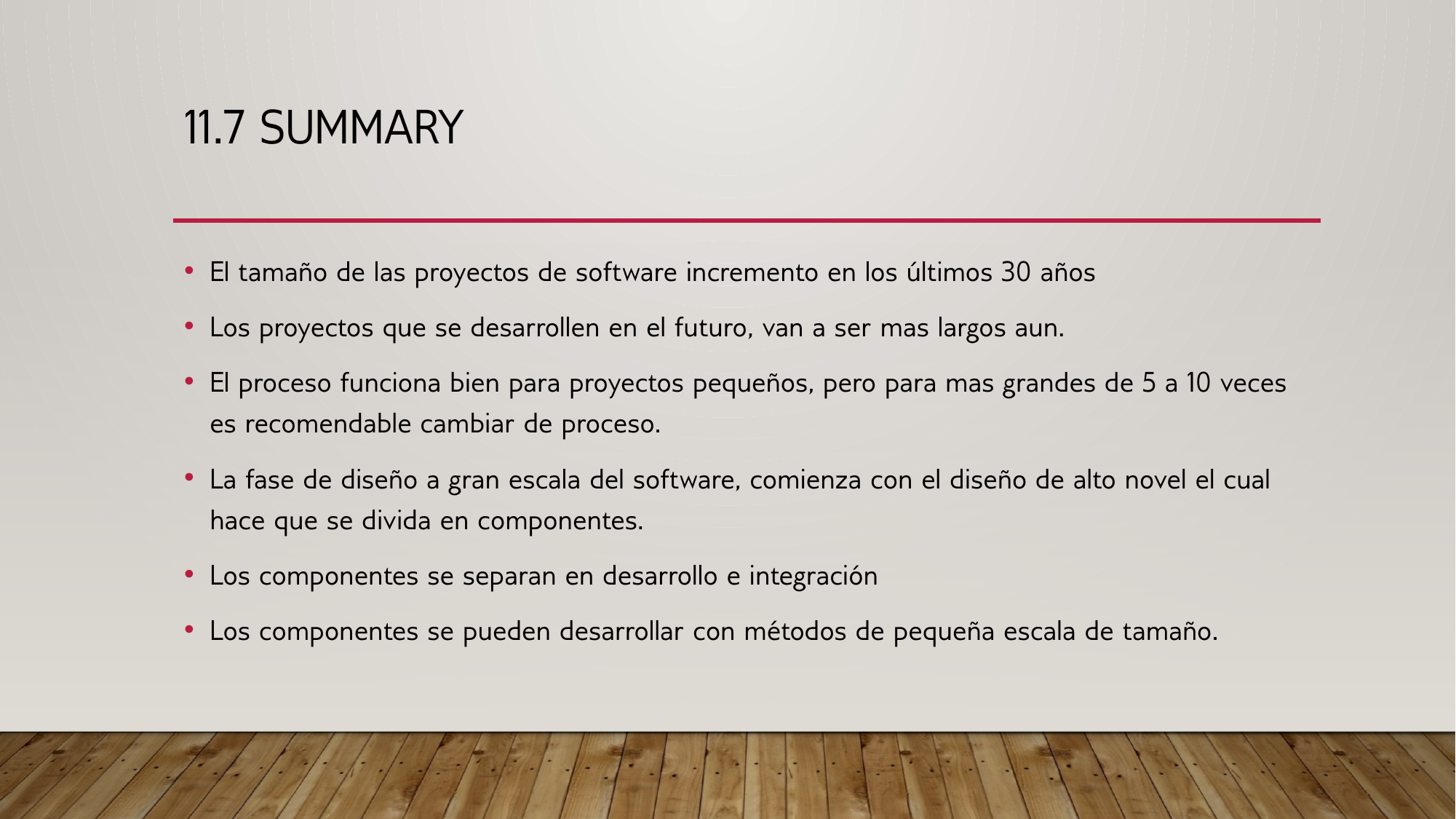

# 11.7 Summary
El tamaño de las proyectos de software incremento en los últimos 30 años
Los proyectos que se desarrollen en el futuro, van a ser mas largos aun.
El proceso funciona bien para proyectos pequeños, pero para mas grandes de 5 a 10 veces es recomendable cambiar de proceso.
La fase de diseño a gran escala del software, comienza con el diseño de alto novel el cual hace que se divida en componentes.
Los componentes se separan en desarrollo e integración
Los componentes se pueden desarrollar con métodos de pequeña escala de tamaño.